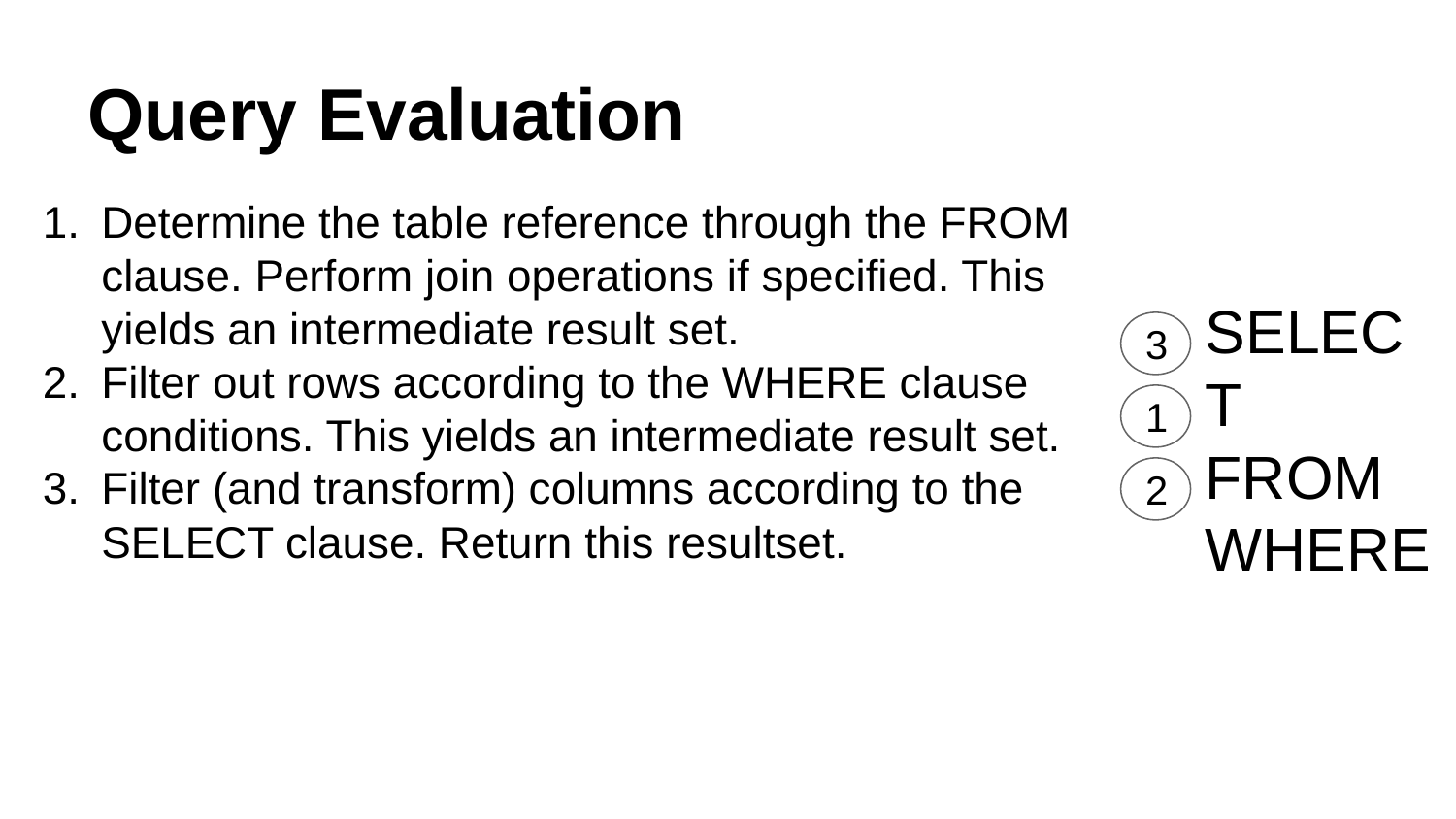

# Query Evaluation
Determine the table reference through the FROM clause. Perform join operations if specified. This yields an intermediate result set.
Filter out rows according to the WHERE clause conditions. This yields an intermediate result set.
Filter (and transform) columns according to the SELECT clause. Return this resultset.
SELECT
FROM
WHERE
3
1
2